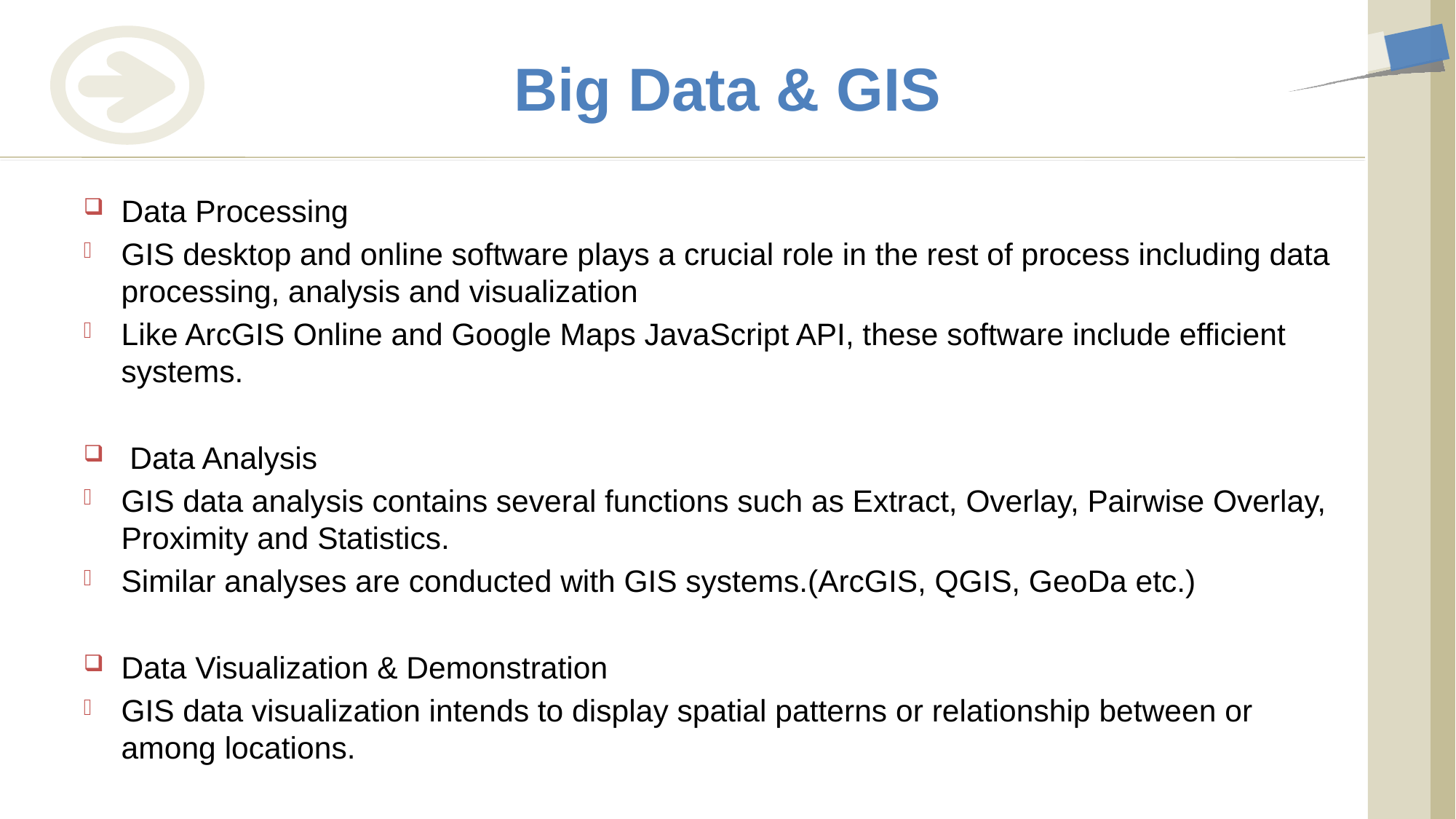

# Big Data & GIS
Data Processing
GIS desktop and online software plays a crucial role in the rest of process including data processing, analysis and visualization
Like ArcGIS Online and Google Maps JavaScript API, these software include efficient systems.

 Data Analysis
GIS data analysis contains several functions such as Extract, Overlay, Pairwise Overlay, Proximity and Statistics.
Similar analyses are conducted with GIS systems.(ArcGIS, QGIS, GeoDa etc.)

Data Visualization & Demonstration
GIS data visualization intends to display spatial patterns or relationship between or among locations.